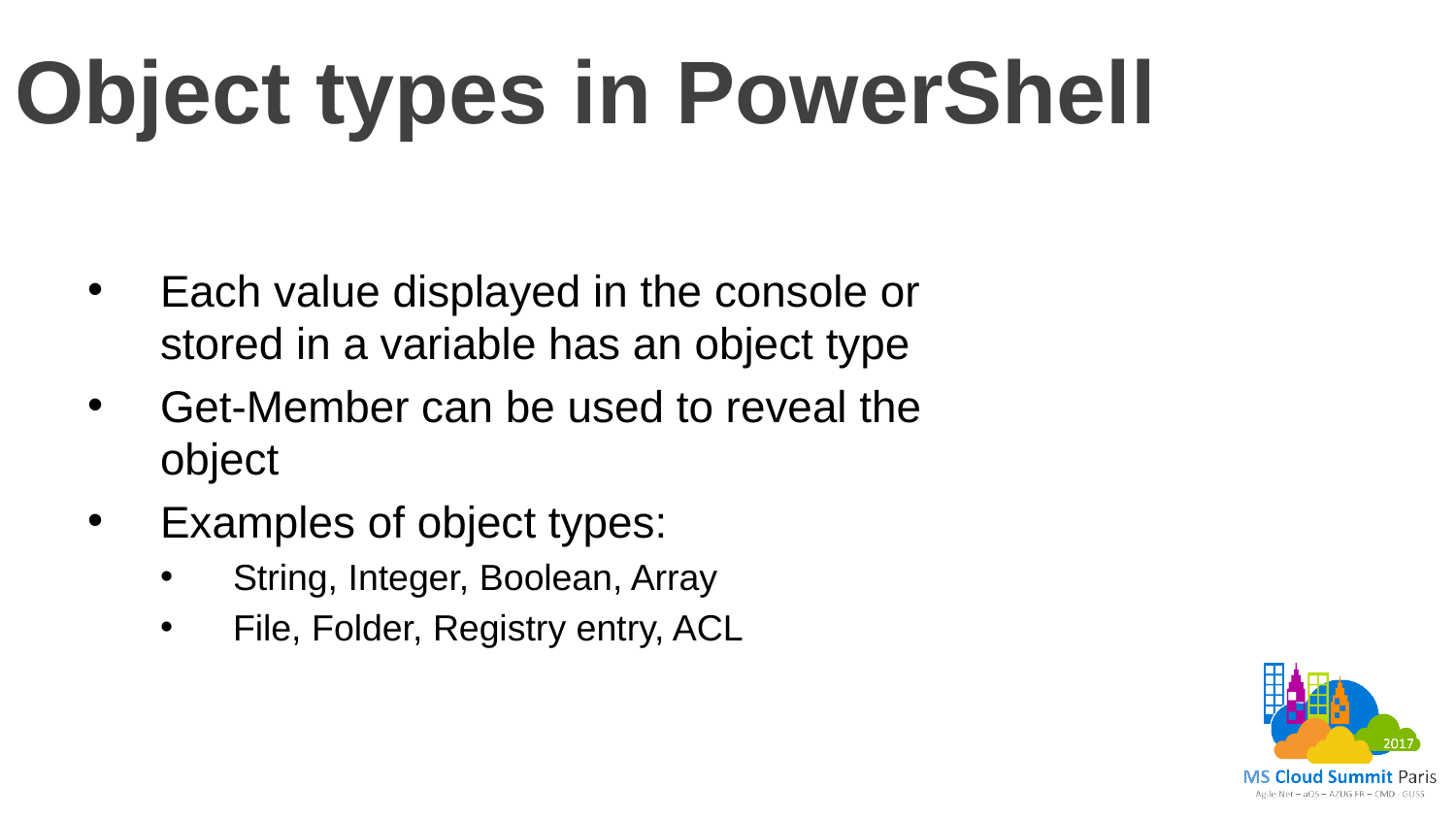

# Object types in PowerShell

Each value displayed in the console or stored in a variable has an object type
Get-Member can be used to reveal the object
Examples of object types:
String, Integer, Boolean, Array
File, Folder, Registry entry, ACL